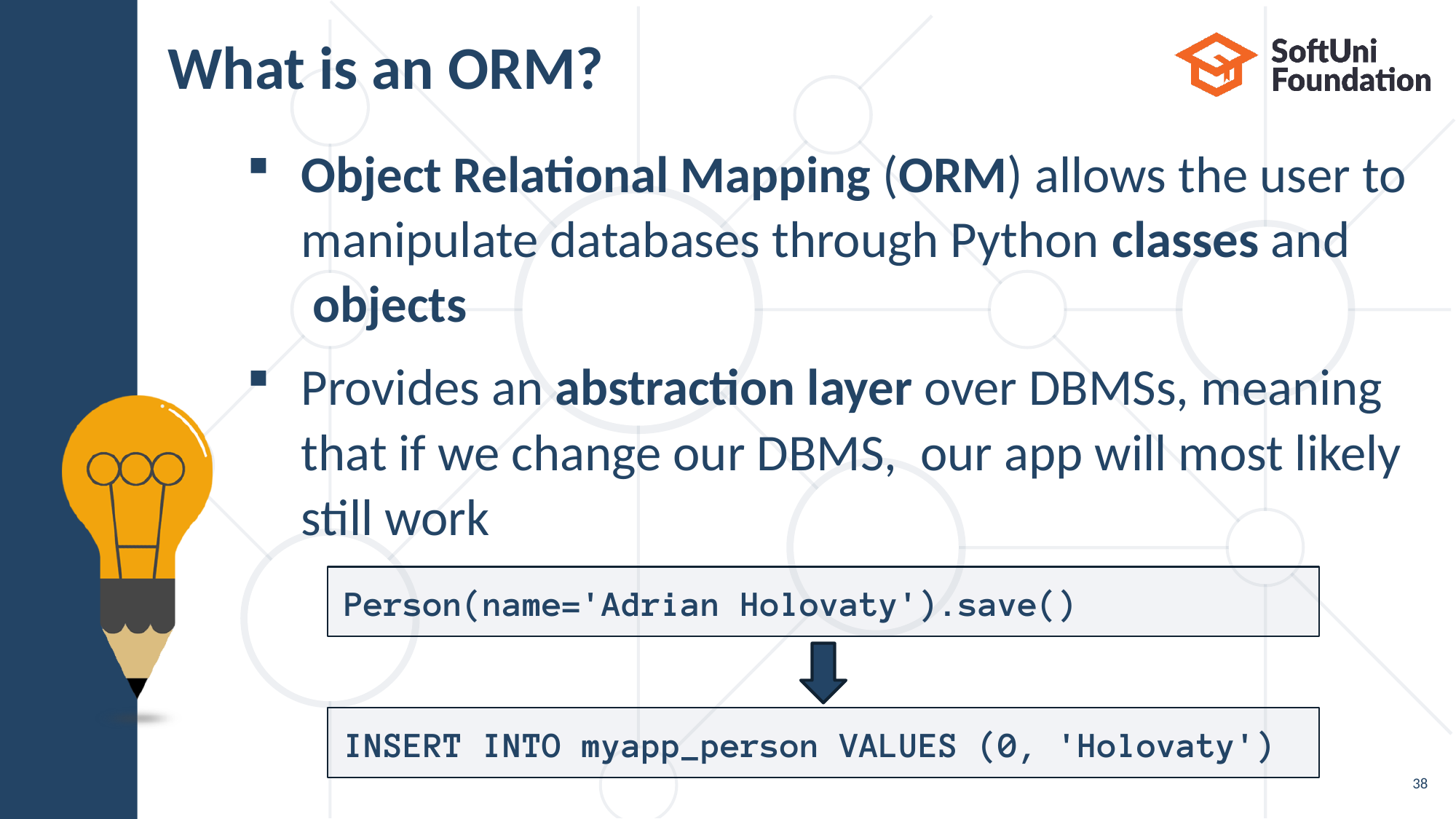

# What is an ORM?
Object Relational Mapping (ORM) allows the user to
manipulate databases through Python classes and
 objects
Provides an abstraction layer over DBMSs, meaning  that if we change our DBMS,  our app will most likely still work

Person(name='Adrian Holovaty').save()

INSERT INTO myapp_person VALUES (0, 'Holovaty')
38